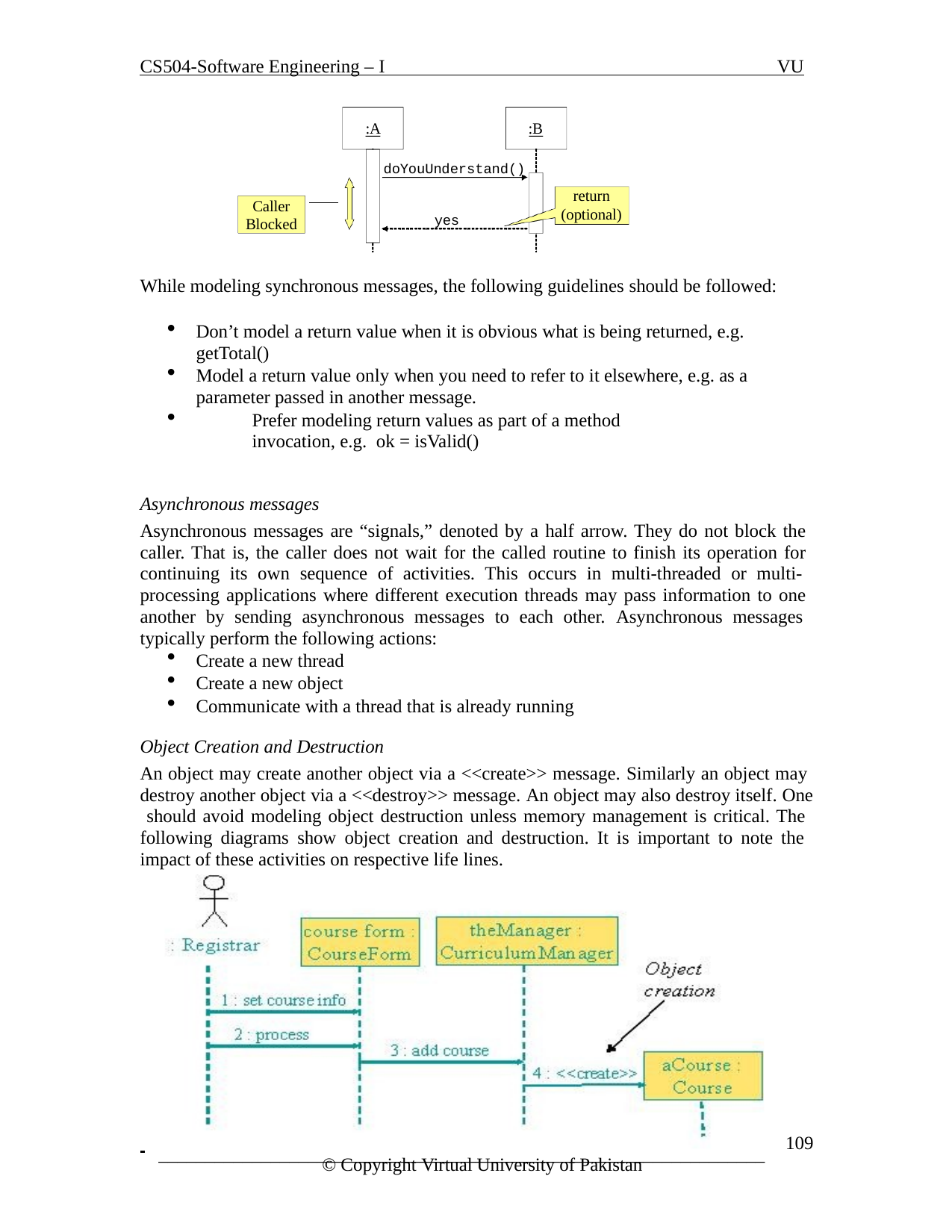

CS504-Software Engineering – I
VU

:A
:B
doYouUnderstand()
return  (optional)

Caller  Blocked

yes
While modeling synchronous messages, the following guidelines should be followed:

Don’t model a return value when it is obvious what is being returned, e.g.  getTotal()
Model a return value only when you need to refer to it elsewhere, e.g. as a  parameter passed in another message.
Prefer modeling return values as part of a method invocation, e.g.  ok = isValid()

Asynchronous messages
Asynchronous messages are “signals,” denoted by a half arrow. They do not block the  caller. That is, the caller does not wait for the called routine to finish its operation for  continuing its own sequence of activities. This occurs in multi-threaded or multi-  processing applications where different execution threads may pass information to one  another by sending asynchronous messages to each other. Asynchronous messages  typically perform the following actions:
Create a new thread
Create a new object
Communicate with a thread that is already running

Object Creation and Destruction
An object may create another object via a <<create>> message. Similarly an object may  destroy another object via a <<destroy>> message. An object may also destroy itself. One  should avoid modeling object destruction unless memory management is critical. The  following diagrams show object creation and destruction. It is important to note the  impact of these activities on respective life lines.

_________________________________________________________________

 	109
© Copyright Virtual University of Pakistan